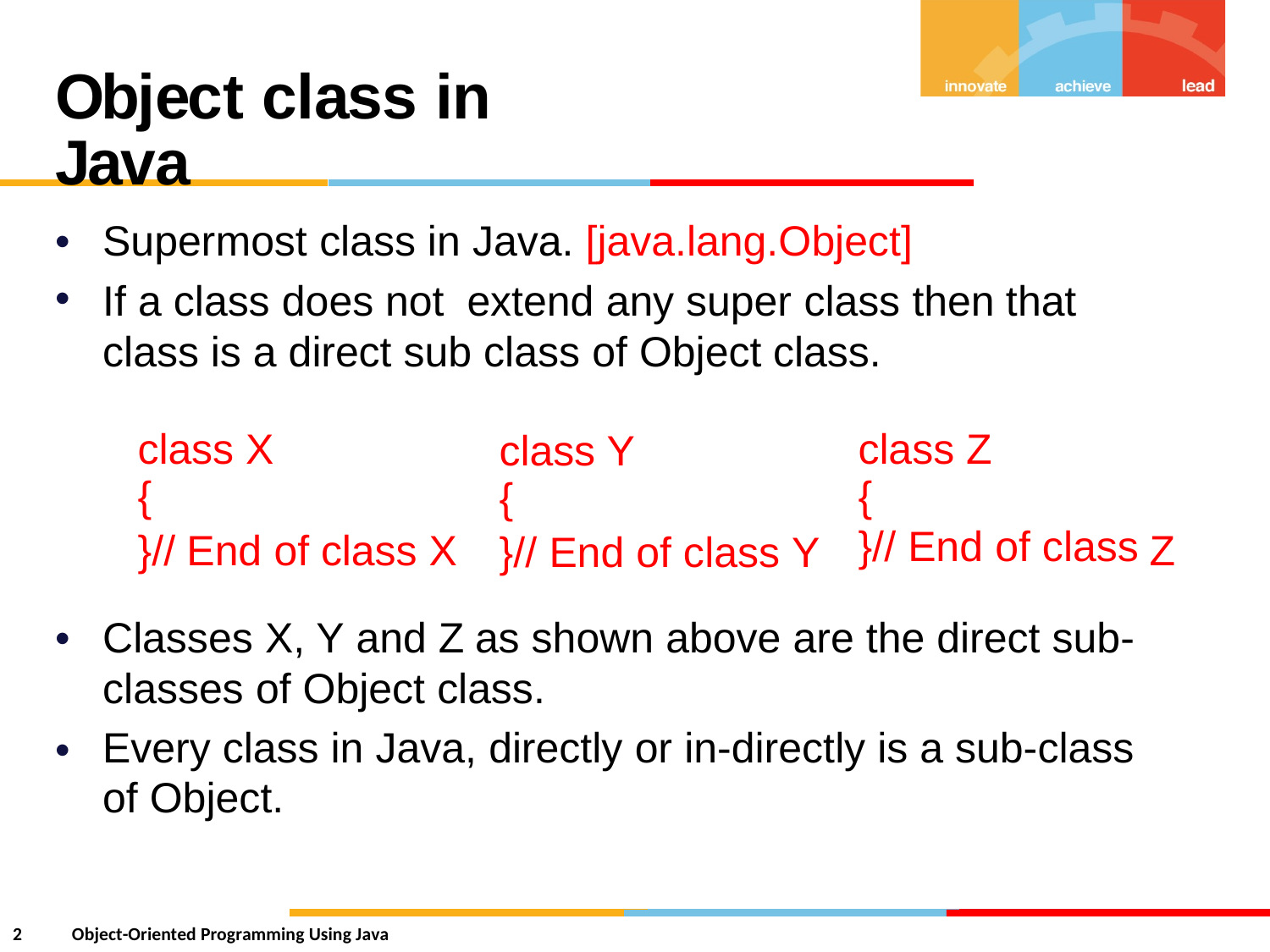

Object class in Java

•
•
Supermost class in Java. [java.lang.Object]
If a class does not
extend any super class then
that
class is a
direct
sub
class of Object
class.
class
{
X
class Z
{
}// End of class
class
{
Y
}//
End of
class X
Z
}// End of class Y
•
Classes X,
Y and Z
as shown above are the direct sub-
classes of Object class.
Every class in Java, directly or in-directly is a sub-class of Object.
•

2
Object-Oriented Programming Using Java